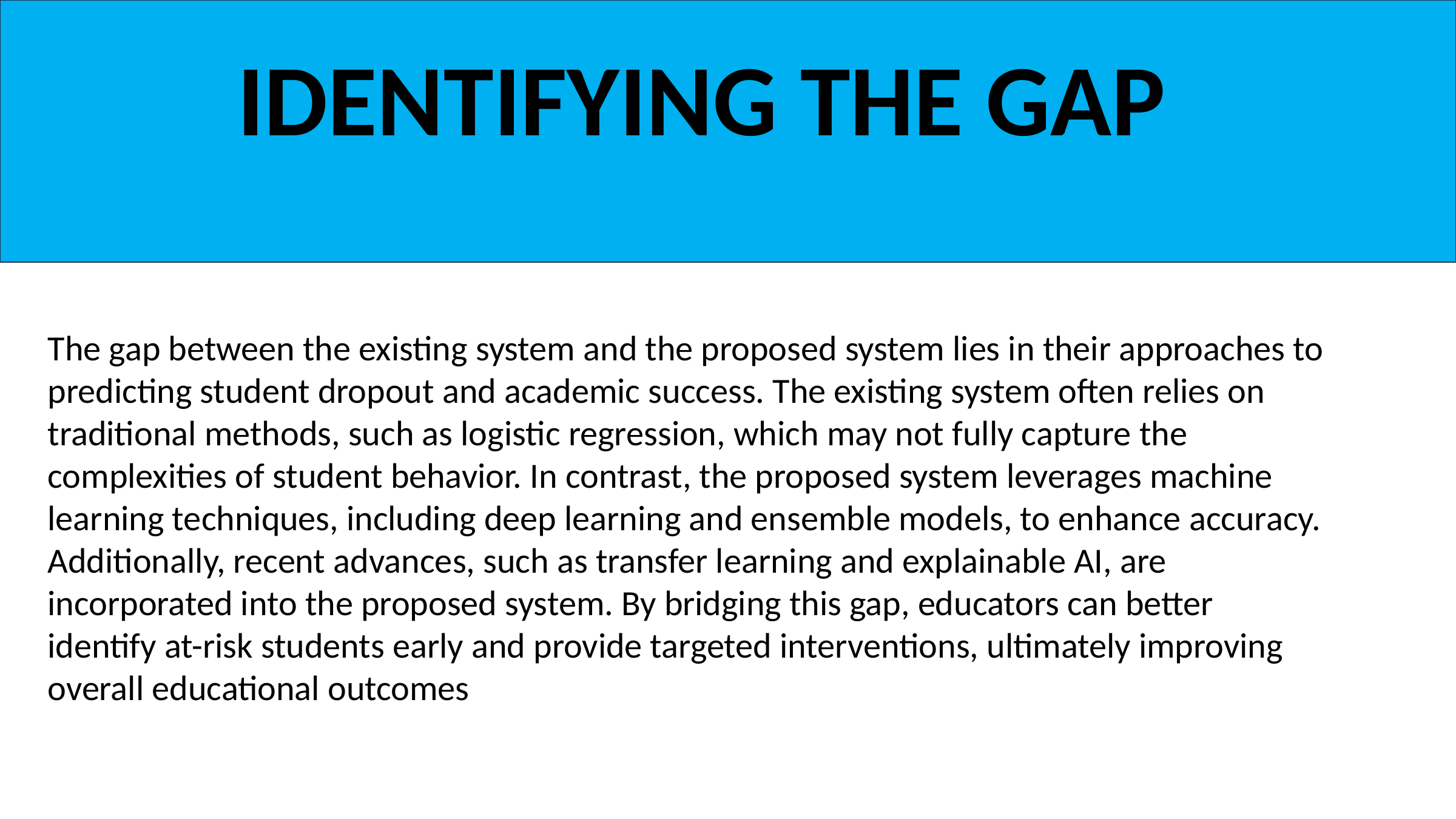

IDENTIFYING THE GAP
The gap between the existing system and the proposed system lies in their approaches to predicting student dropout and academic success. The existing system often relies on traditional methods, such as logistic regression, which may not fully capture the complexities of student behavior. In contrast, the proposed system leverages machine learning techniques, including deep learning and ensemble models, to enhance accuracy. Additionally, recent advances, such as transfer learning and explainable AI, are incorporated into the proposed system. By bridging this gap, educators can better identify at-risk students early and provide targeted interventions, ultimately improving overall educational outcomes